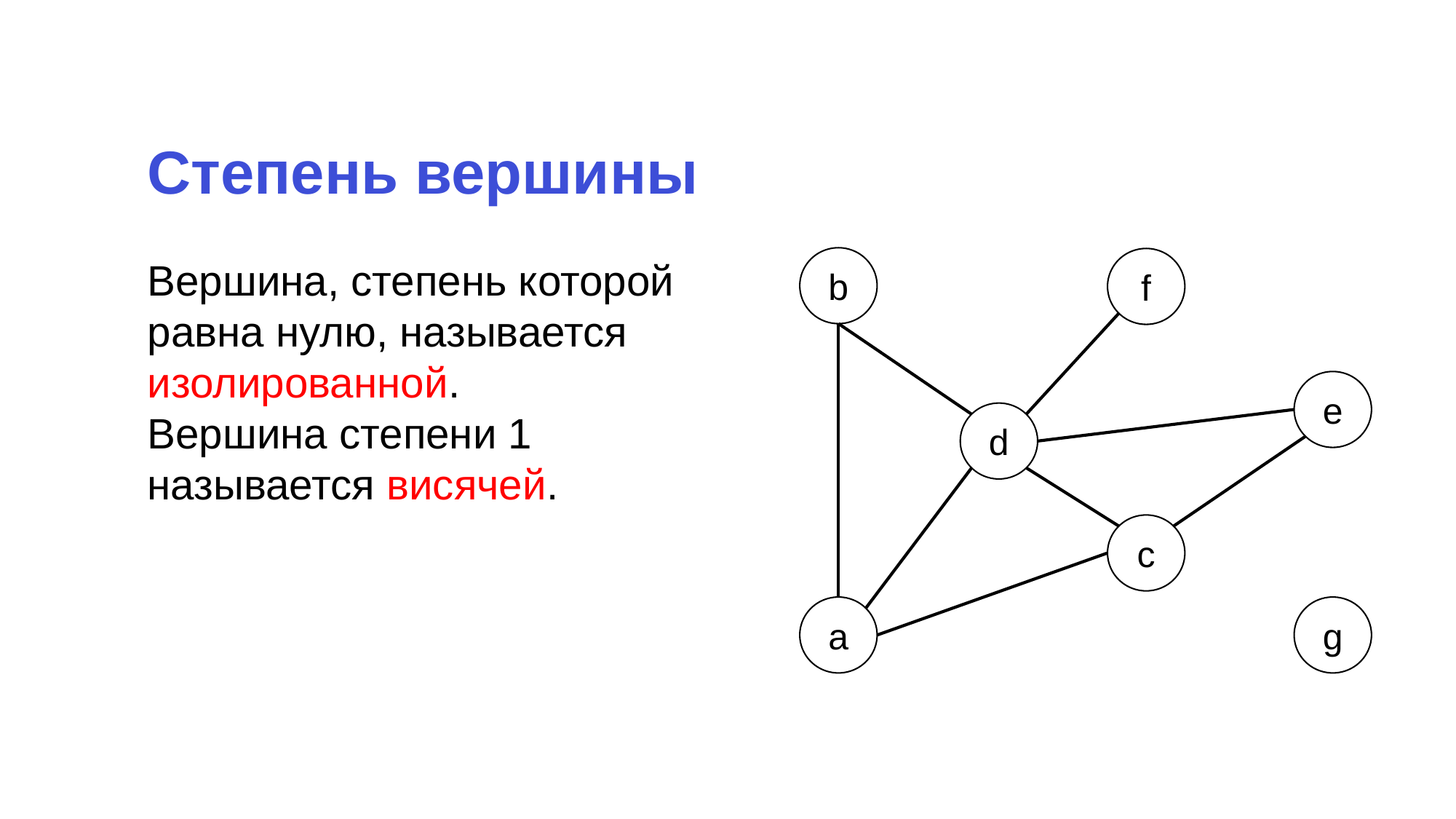

Степень вершины
b
Вершина, степень которой равна нулю, называется изолированной.
Вершина степени 1 называется висячей.
f
e
d
c
a
g